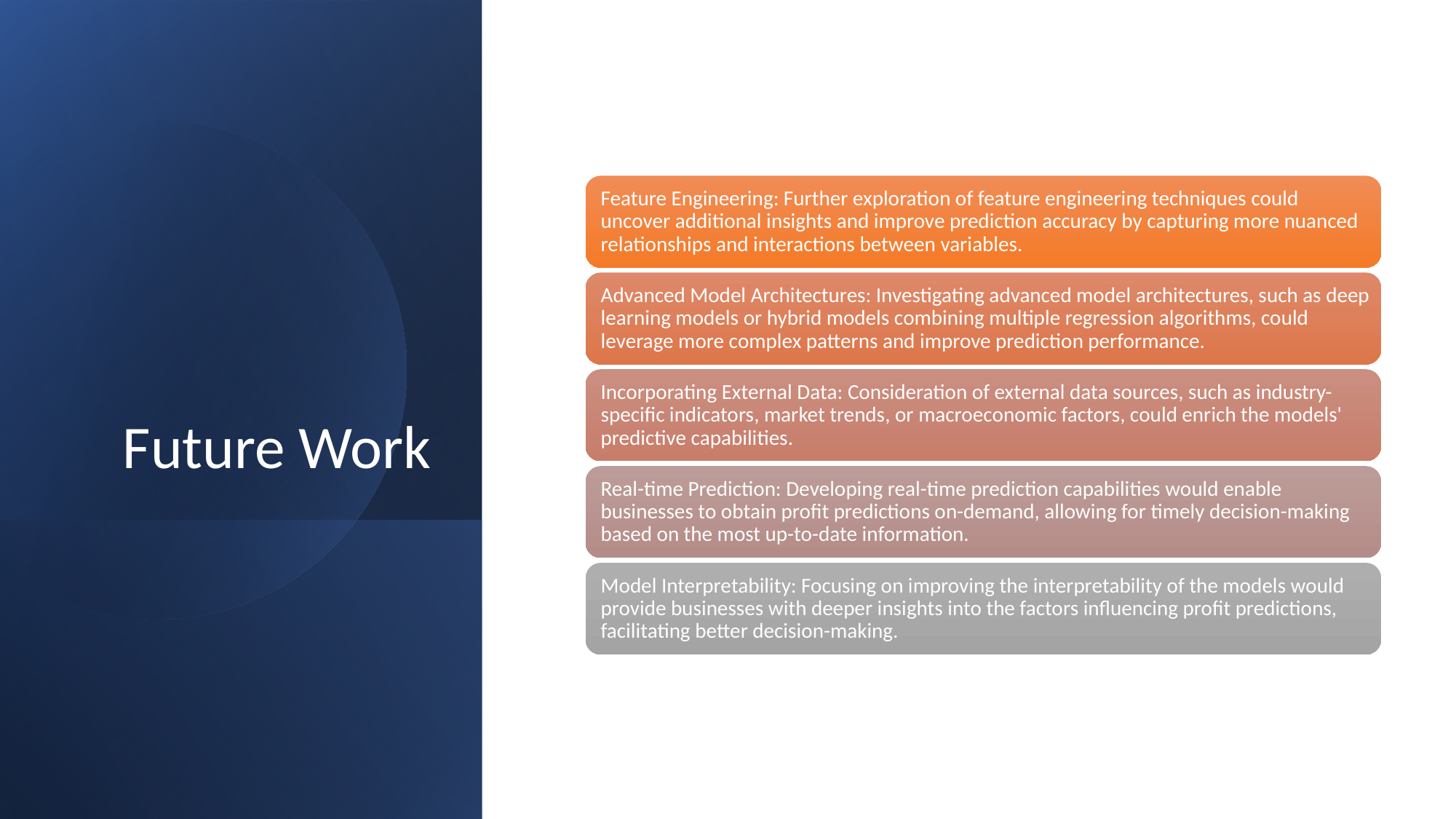

Feature Engineering: Further exploration of feature engineering techniques could uncover additional insights and improve prediction accuracy by capturing more nuanced relationships and interactions between variables.
Advanced Model Architectures: Investigating advanced model architectures, such as deep learning models or hybrid models combining multiple regression algorithms, could leverage more complex patterns and improve prediction performance.
Incorporating External Data: Consideration of external data sources, such as industry-specific indicators, market trends, or macroeconomic factors, could enrich the models' predictive capabilities.
Real-time Prediction: Developing real-time prediction capabilities would enable businesses to obtain profit predictions on-demand, allowing for timely decision-making based on the most up-to-date information.
Model Interpretability: Focusing on improving the interpretability of the models would provide businesses with deeper insights into the factors influencing profit predictions, facilitating better decision-making.

# Future Work